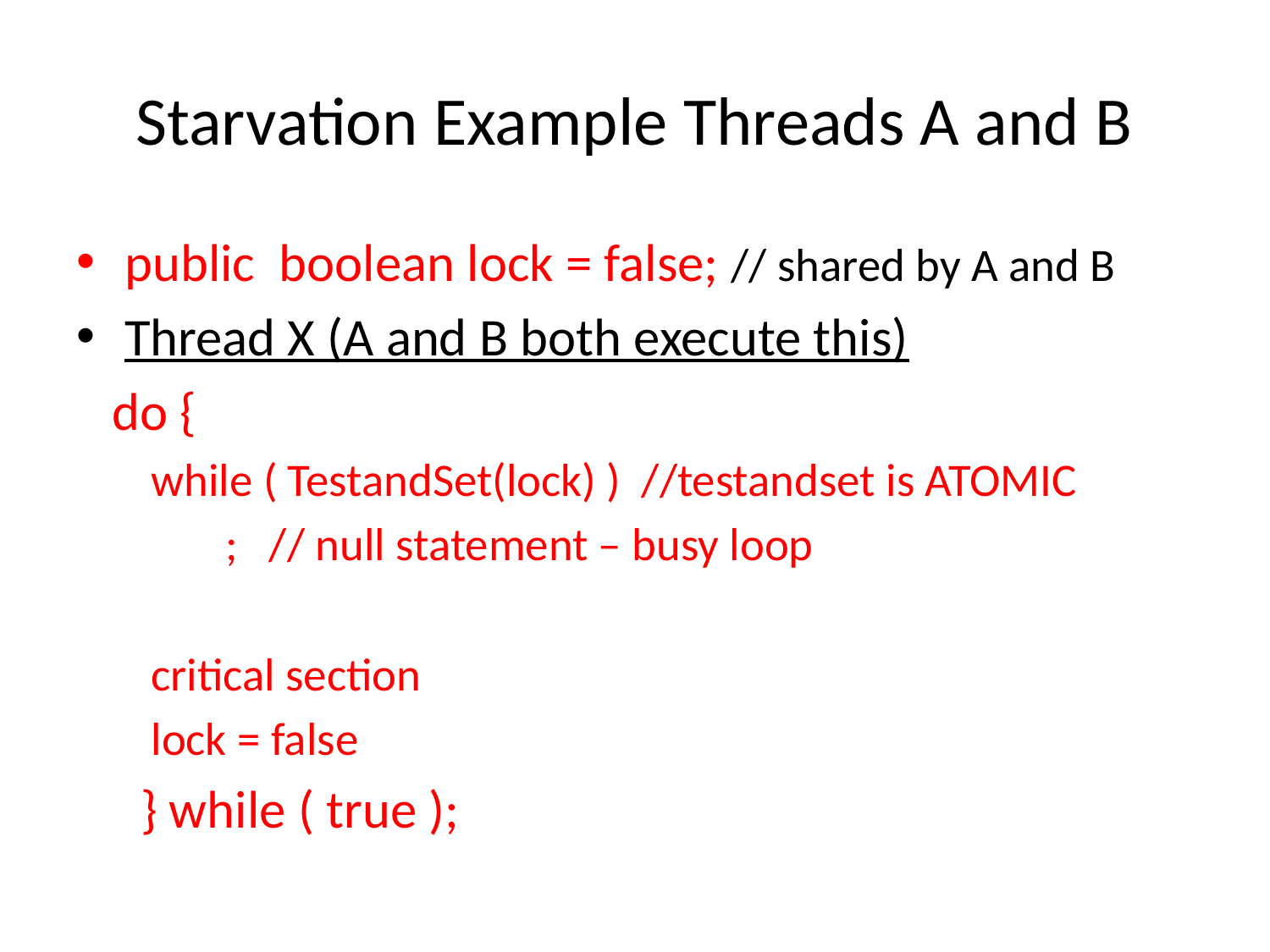

# Starvation Example Threads A and B
public  boolean lock = false; // shared by A and B
Thread X (A and B both execute this)
   do {
 while ( TestandSet(lock) )  //testandset is ATOMIC
        ;   // null statement – busy loop

 critical section
 lock = false
} while ( true );